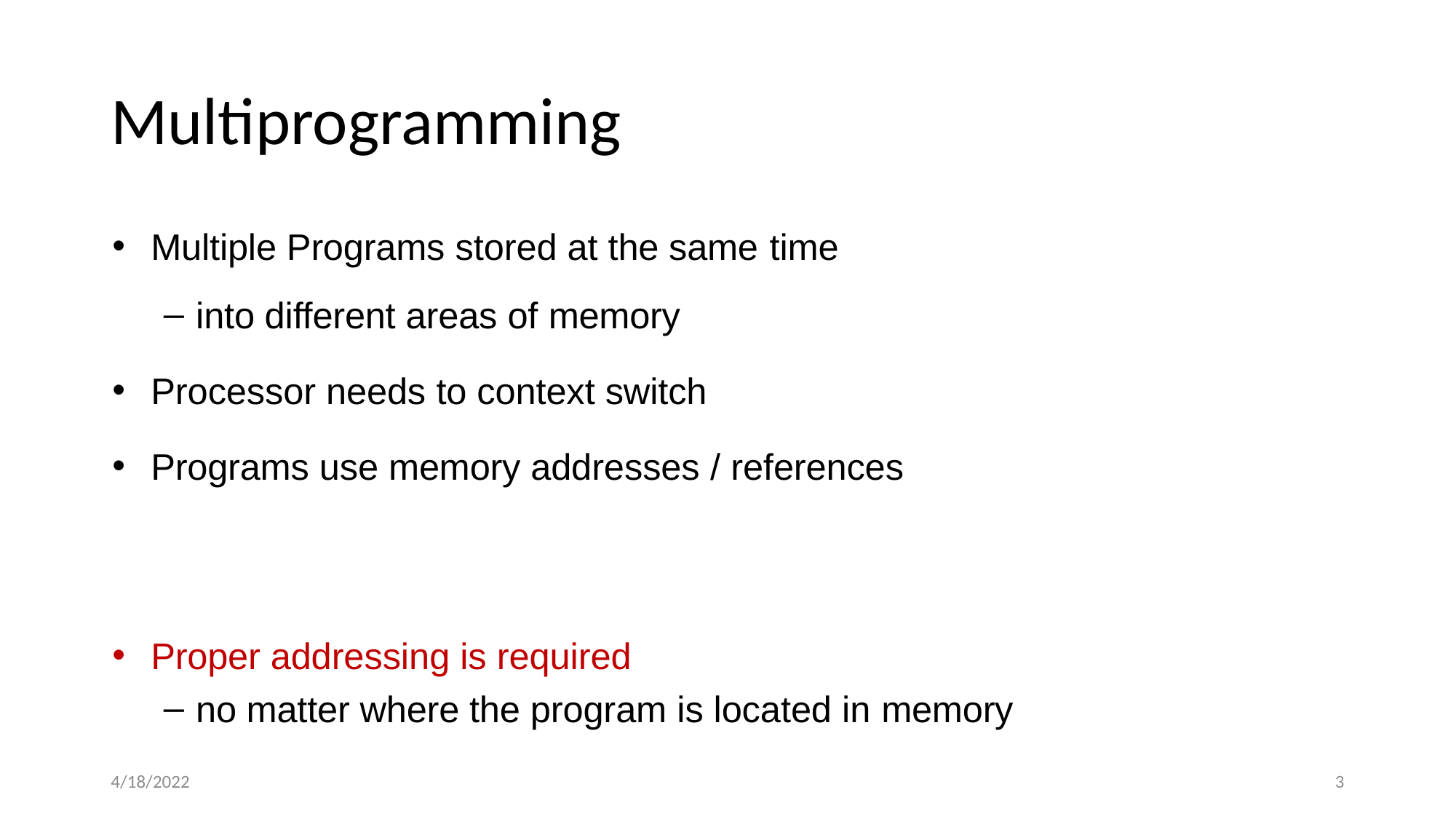

# Multiprogramming
Multiple Programs stored at the same time
into different areas of memory
Processor needs to context switch
Programs use memory addresses / references

Proper addressing is required
no matter where the program is located in memory
4/18/2022
3